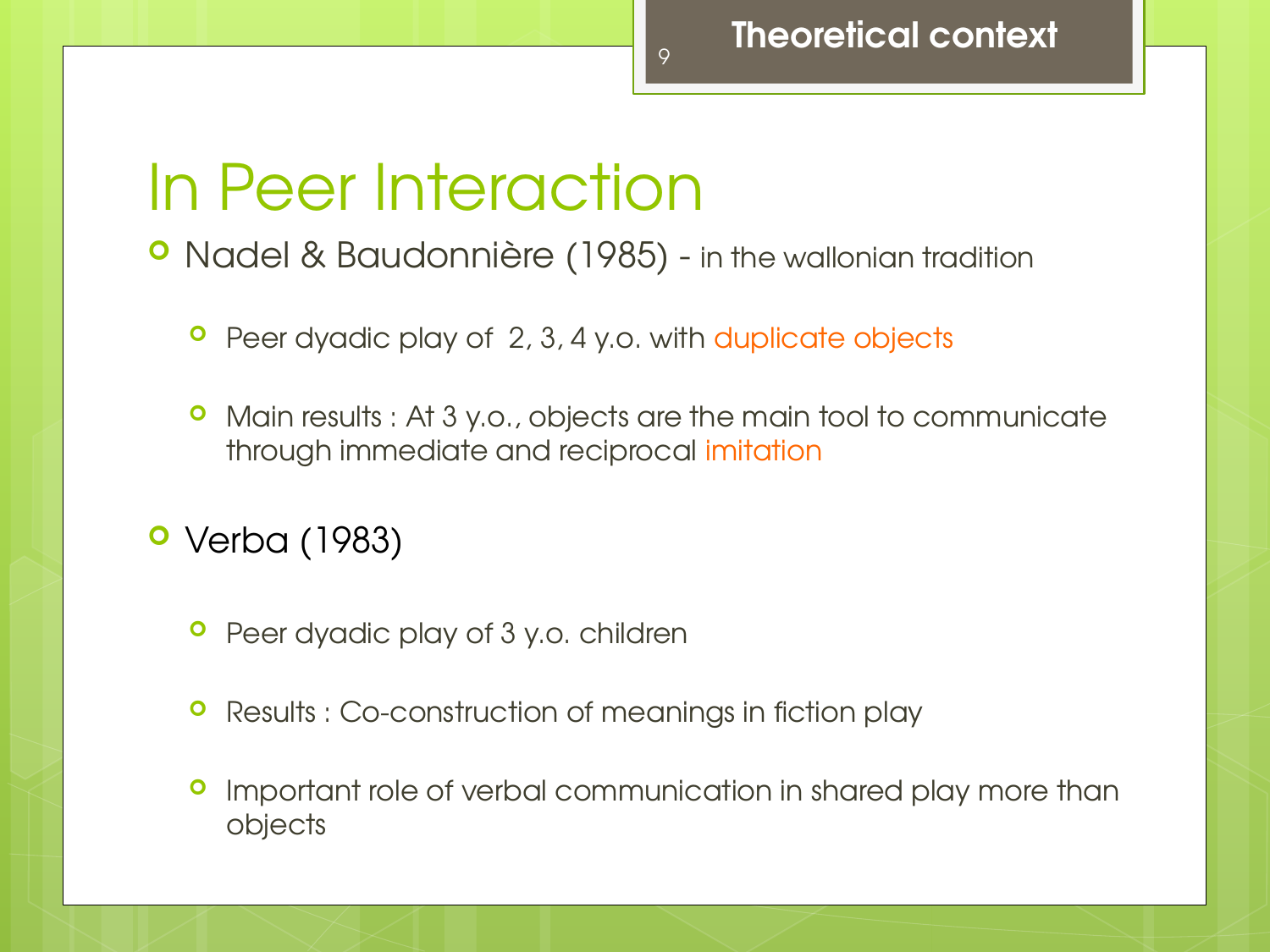

Theoretical context
9
# In Peer Interaction
Nadel & Baudonnière (1985) - in the wallonian tradition

Peer dyadic play of  2, 3, 4 y.o. with duplicate objects

Main results : At 3 y.o., objects are the main tool to communicate through immediate and reciprocal imitation

Verba (1983)

Peer dyadic play of 3 y.o. children

Results : Co-construction of meanings in fiction play

Important role of verbal communication in shared play more than objects